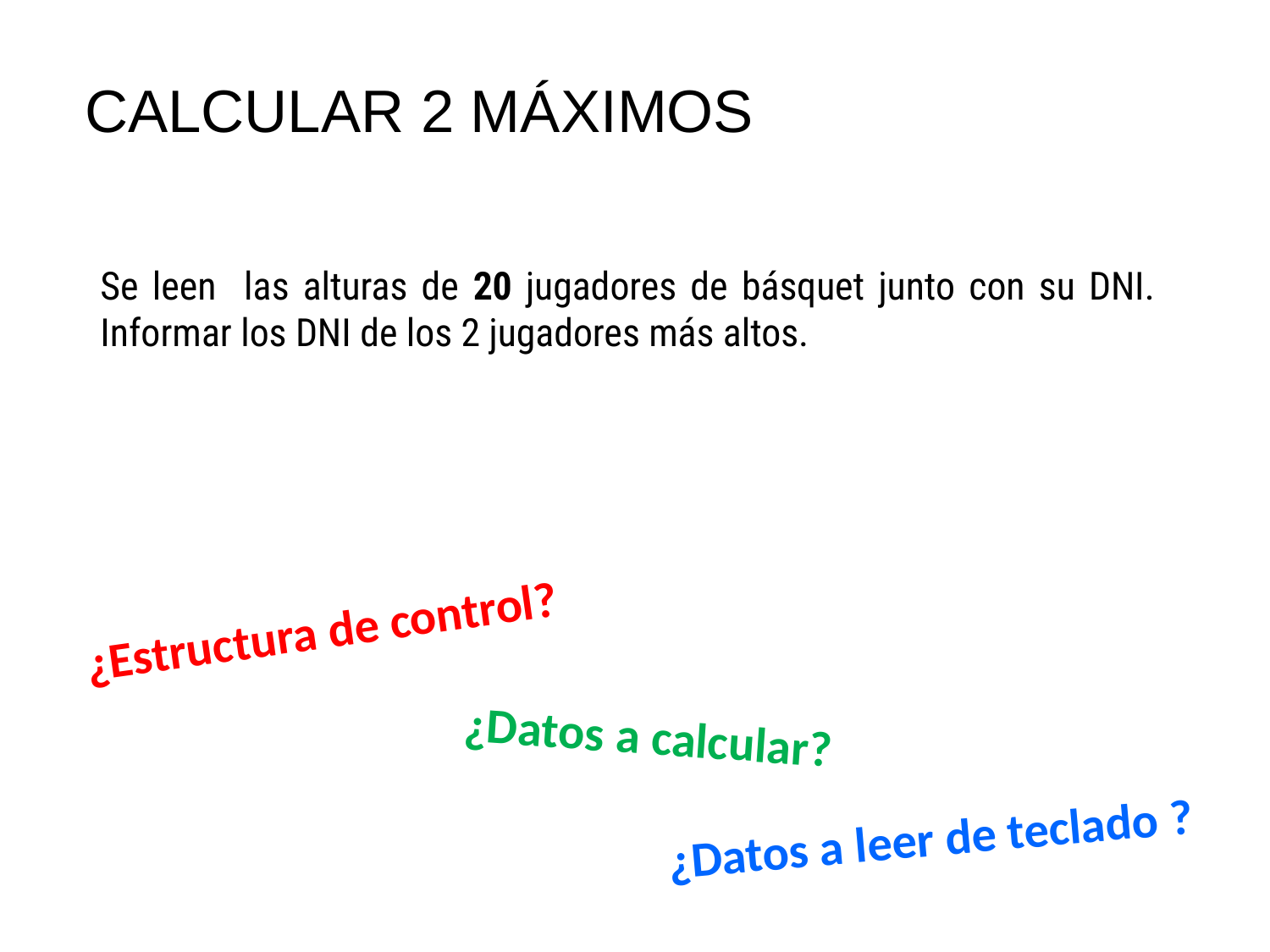

# CALCULAR 2 MÁXIMOS
Se leen  las alturas de 20 jugadores de básquet junto con su DNI. Informar los DNI de los 2 jugadores más altos.
¿Estructura de control?
¿Datos a calcular?
¿Datos a leer de teclado ?